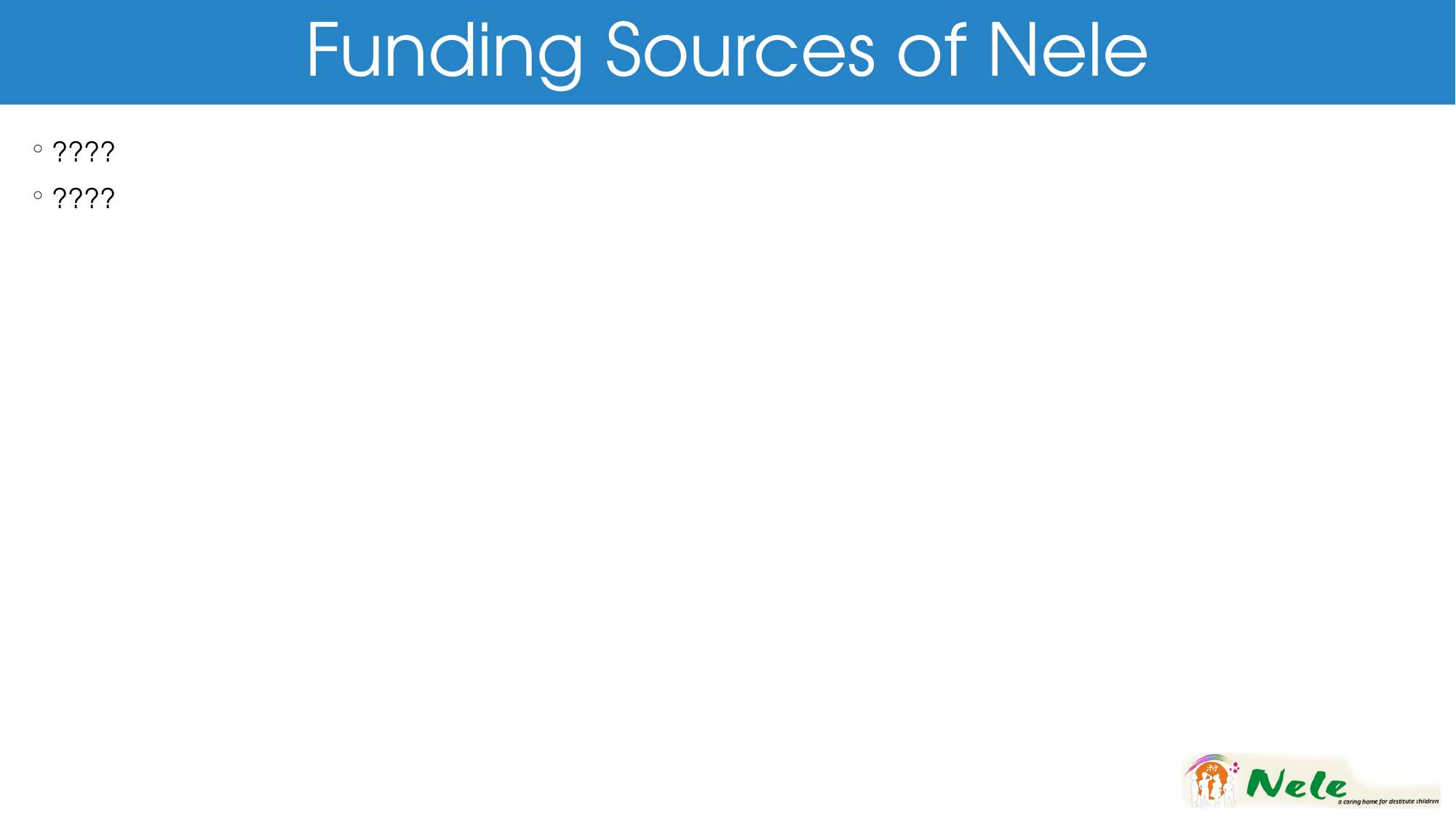

# Funding Sources of Nele
????
????